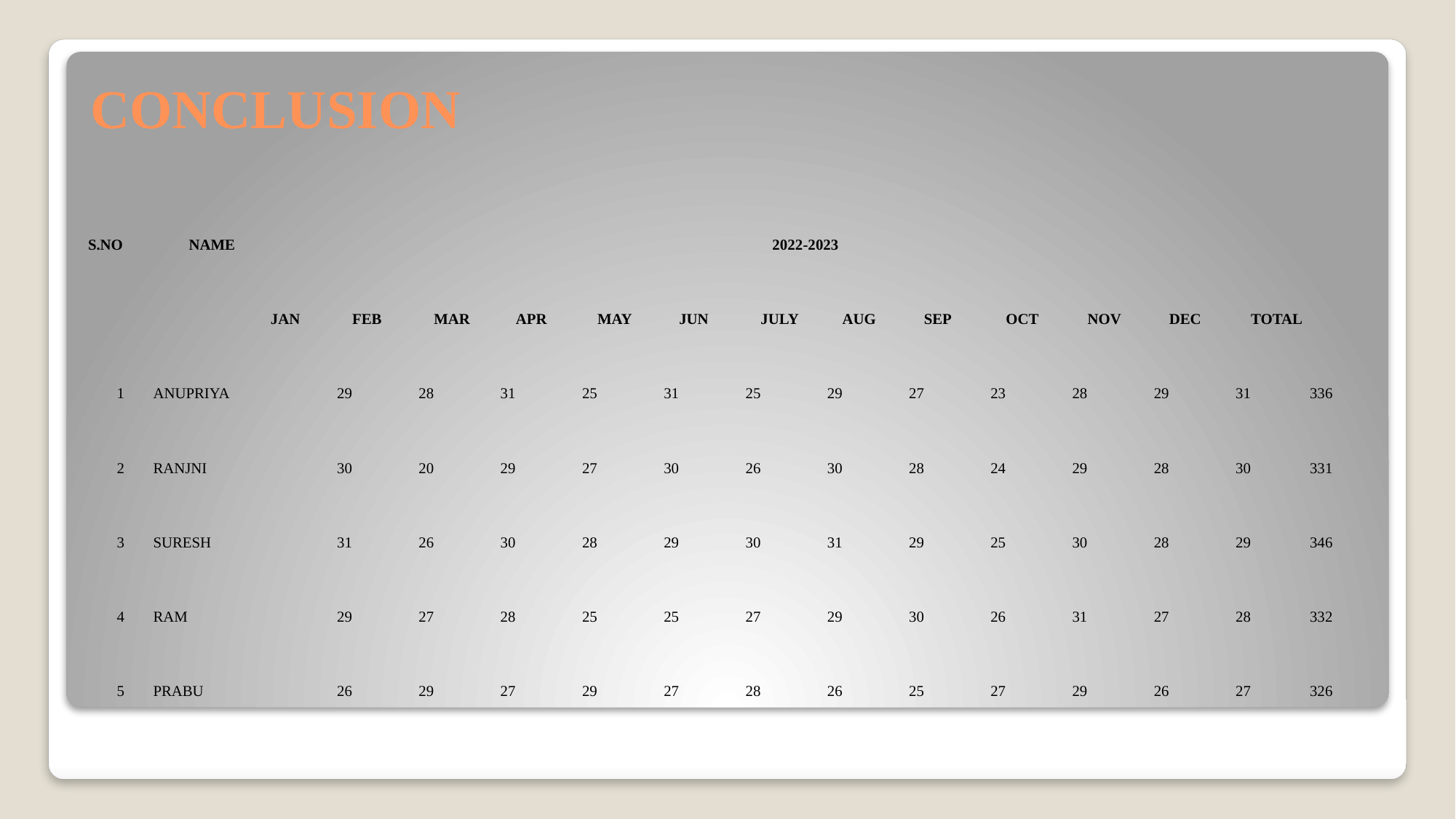

# CONCLUSION
| S.NO | NAME | 2022-2023 |  |  |  |  |  |  |  |  |  |  |  |  |
| --- | --- | --- | --- | --- | --- | --- | --- | --- | --- | --- | --- | --- | --- | --- |
|  |  | JAN | FEB | MAR | APR | MAY | JUN | JULY | AUG | SEP | OCT | NOV | DEC | TOTAL |
| 1 | ANUPRIYA | 29 | 28 | 31 | 25 | 31 | 25 | 29 | 27 | 23 | 28 | 29 | 31 | 336 |
| 2 | RANJNI | 30 | 20 | 29 | 27 | 30 | 26 | 30 | 28 | 24 | 29 | 28 | 30 | 331 |
| 3 | SURESH | 31 | 26 | 30 | 28 | 29 | 30 | 31 | 29 | 25 | 30 | 28 | 29 | 346 |
| 4 | RAM | 29 | 27 | 28 | 25 | 25 | 27 | 29 | 30 | 26 | 31 | 27 | 28 | 332 |
| 5 | PRABU | 26 | 29 | 27 | 29 | 27 | 28 | 26 | 25 | 27 | 29 | 26 | 27 | 326 |